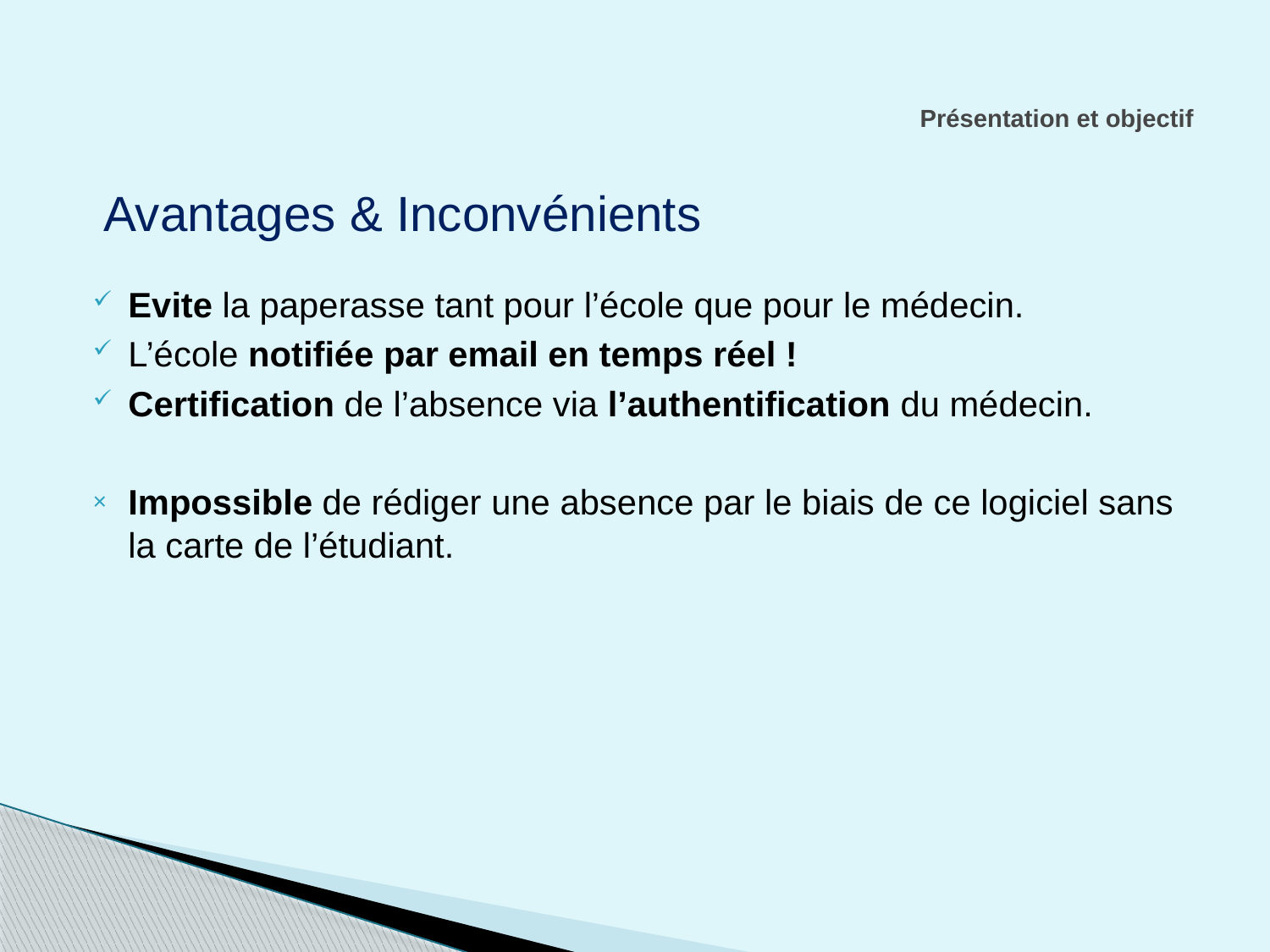

# Présentation et objectif
Avantages & Inconvénients
Evite la paperasse tant pour l’école que pour le médecin.
L’école notifiée par email en temps réel !
Certification de l’absence via l’authentification du médecin.

Impossible de rédiger une absence par le biais de ce logiciel sans la carte de l’étudiant.